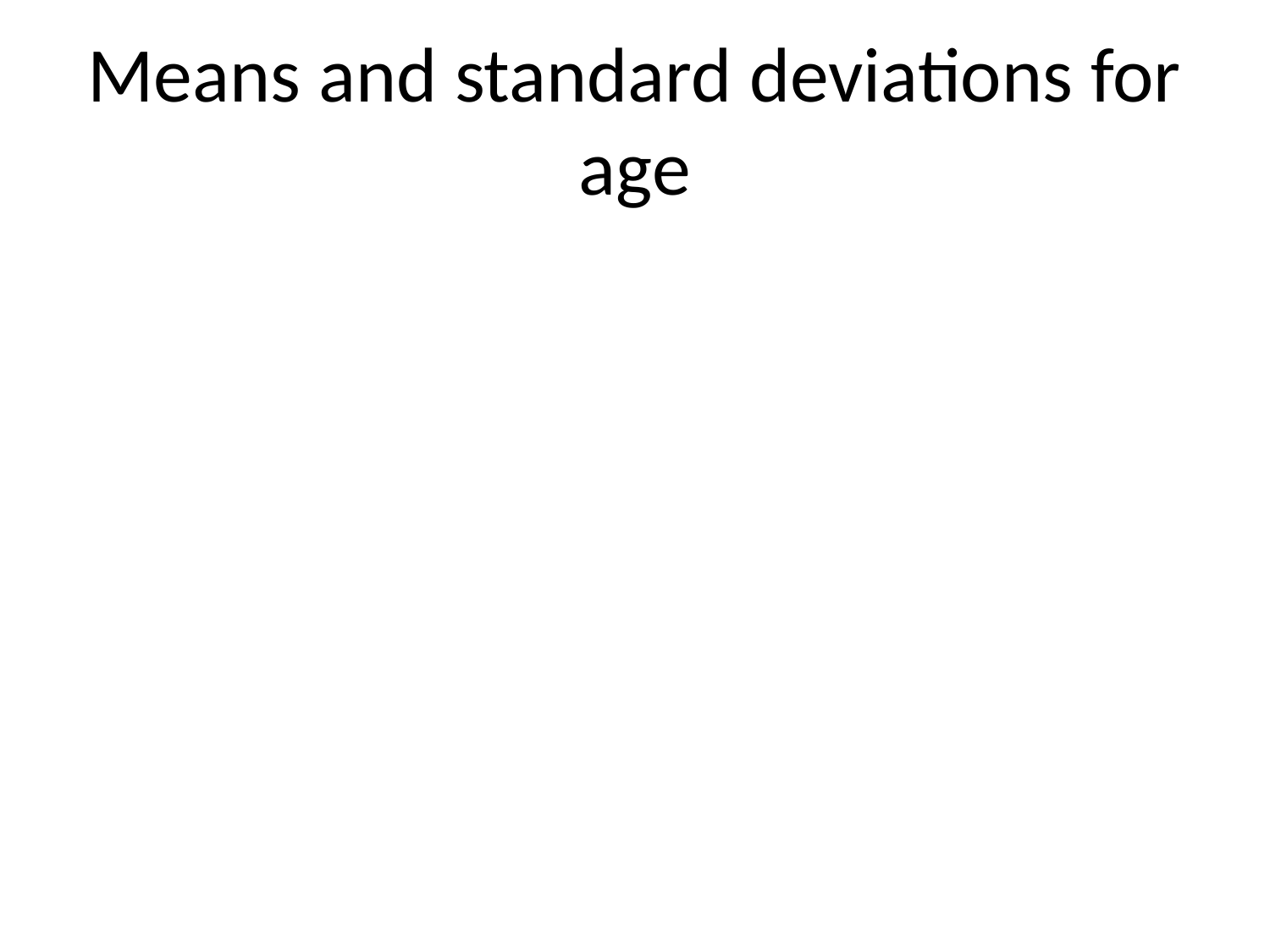

# Means and standard deviations for age